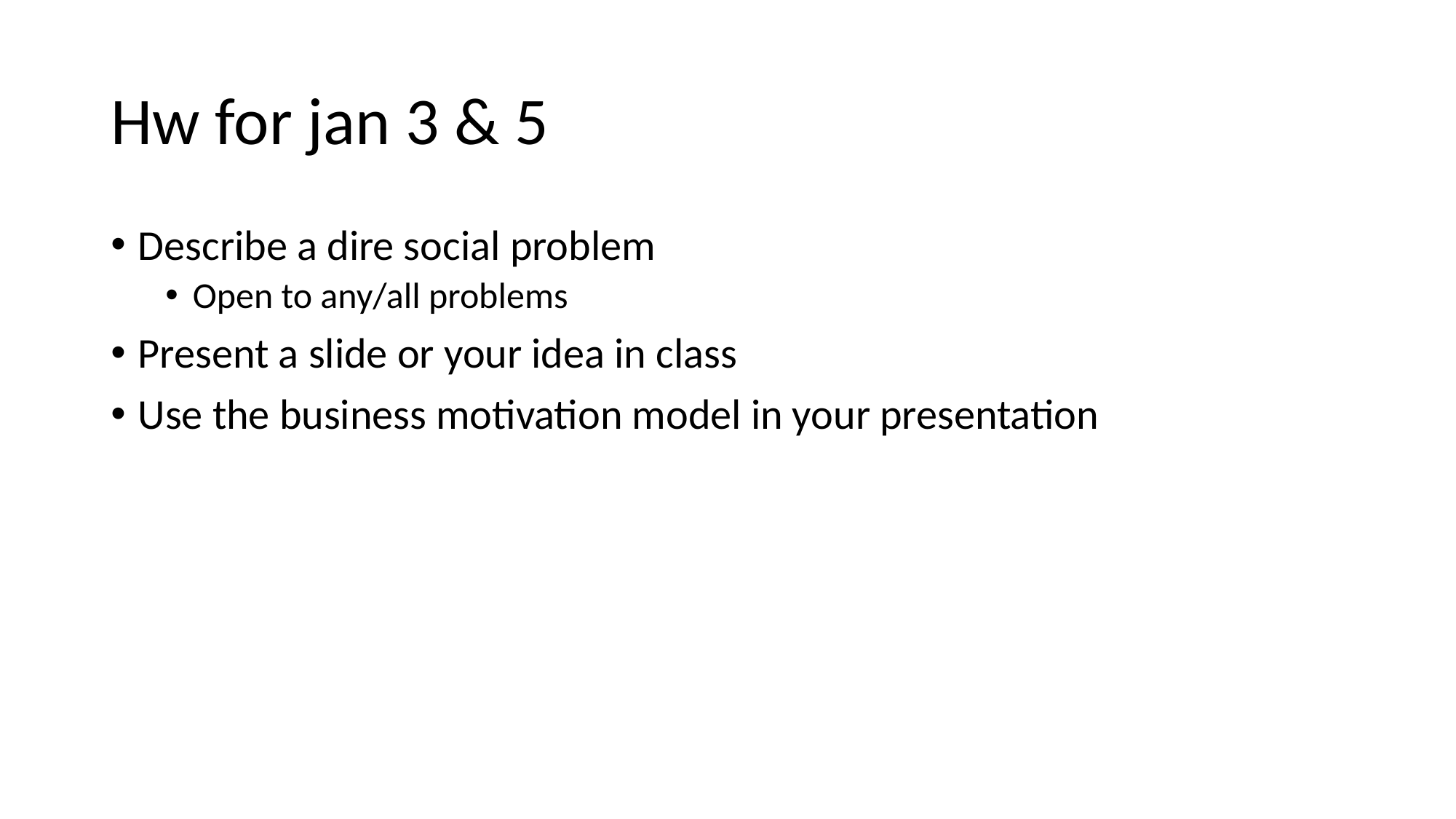

# Hw for jan 3 & 5
Describe a dire social problem
Open to any/all problems
Present a slide or your idea in class
Use the business motivation model in your presentation